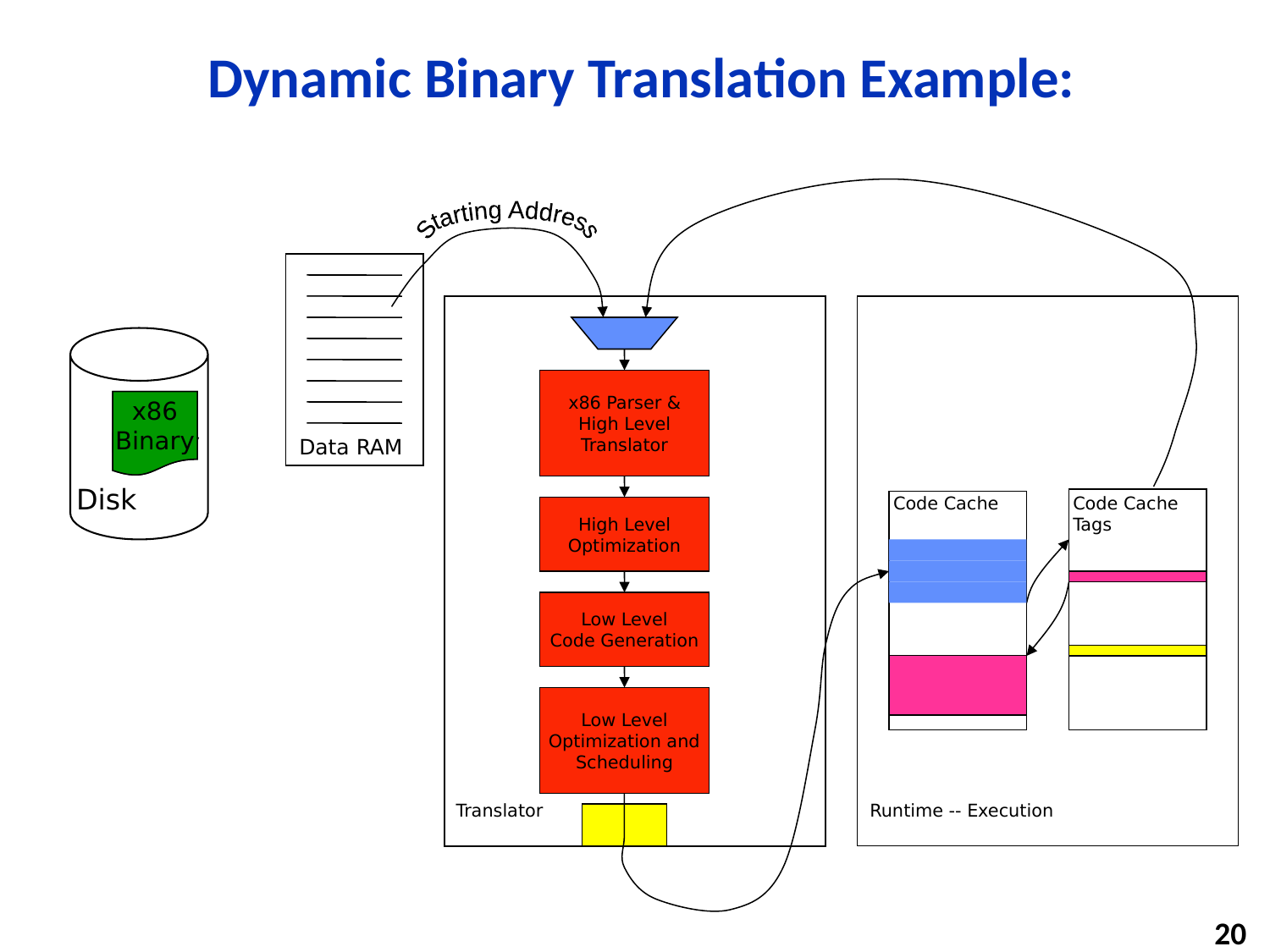

# Dynamic Binary Translation Example:

Starting Address

Data RAM

Runtime -- Execution

Translator

Disk

x86 Parser &
High Level
Translator
x86
Binary
x86
Binary

Code Cache

Code Cache
Tags

High Level
Optimization

Low Level
Code Generation

Low Level
Optimization and
Scheduling

20